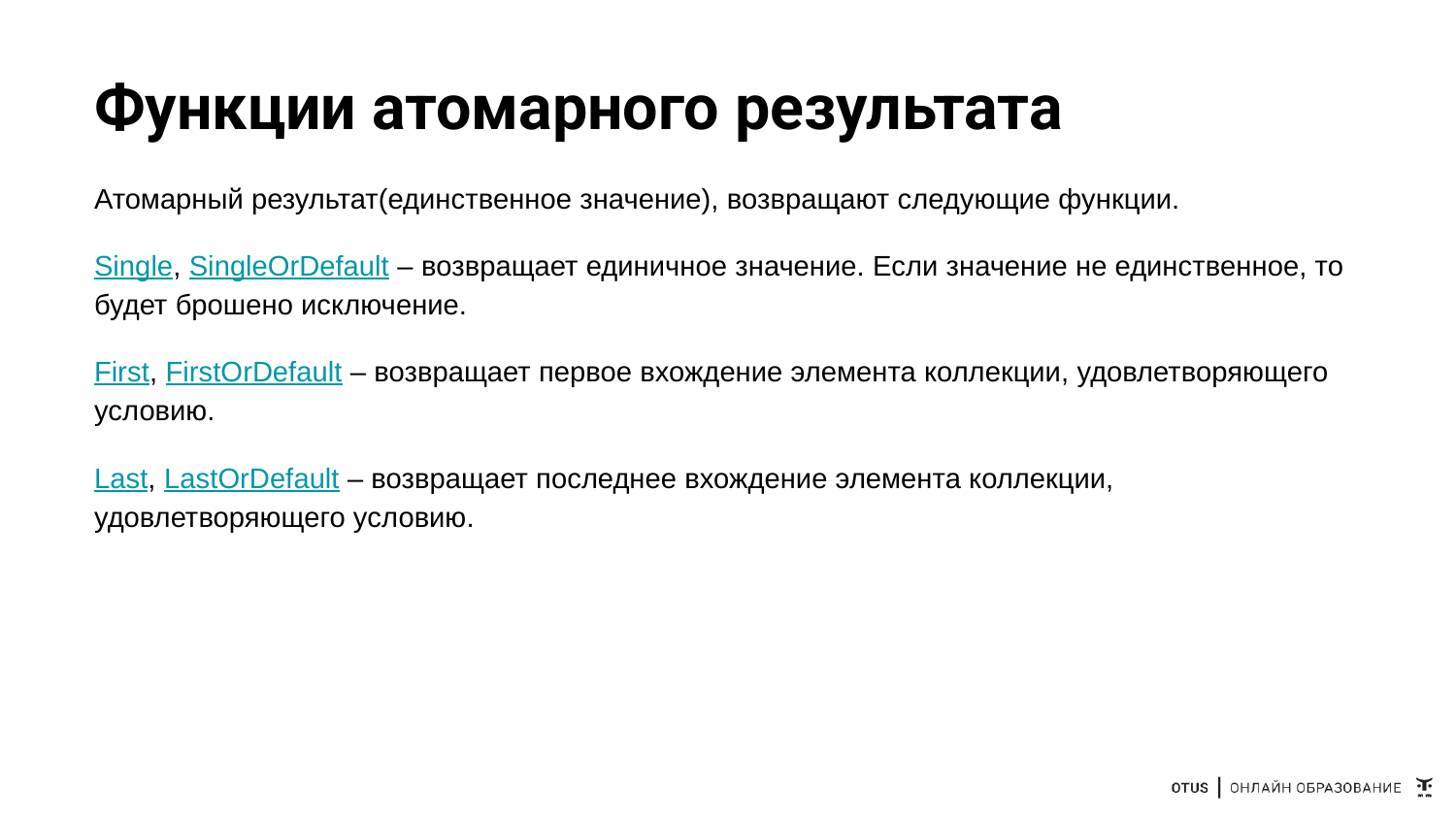

# Функции атомарного результата
Атомарный результат(единственное значение), возвращают следующие функции.
Single, SingleOrDefault – возвращает единичное значение. Если значение не единственное, то будет брошено исключение.
First, FirstOrDefault – возвращает первое вхождение элемента коллекции, удовлетворяющего условию.
Last, LastOrDefault – возвращает последнее вхождение элемента коллекции, удовлетворяющего условию.